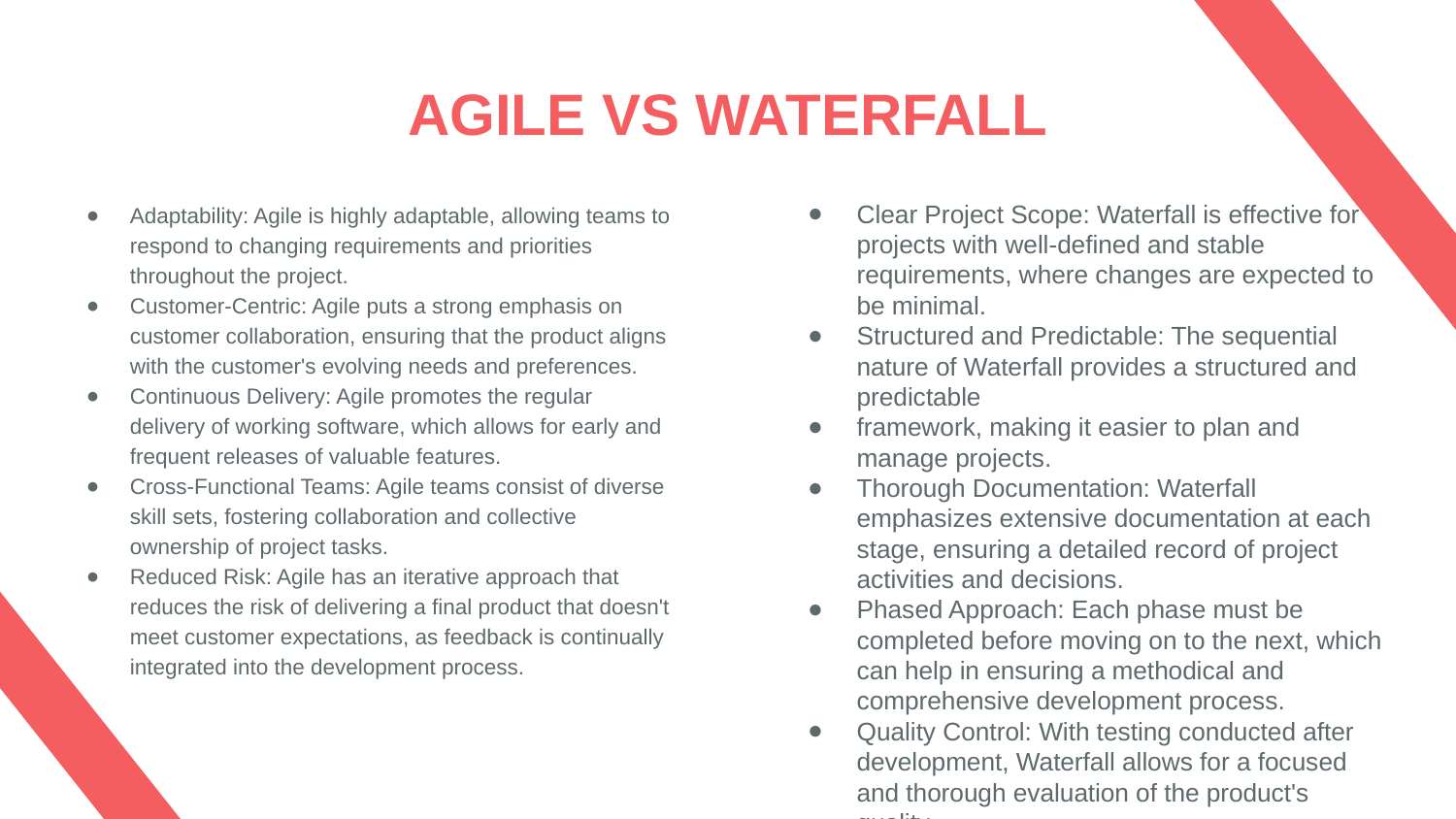

# AGILE VS WATERFALL

Adaptability: Agile is highly adaptable, allowing teams to respond to changing requirements and priorities throughout the project.
Customer-Centric: Agile puts a strong emphasis on customer collaboration, ensuring that the product aligns with the customer's evolving needs and preferences.
Continuous Delivery: Agile promotes the regular delivery of working software, which allows for early and frequent releases of valuable features.
Cross-Functional Teams: Agile teams consist of diverse skill sets, fostering collaboration and collective ownership of project tasks.
Reduced Risk: Agile has an iterative approach that reduces the risk of delivering a final product that doesn't meet customer expectations, as feedback is continually integrated into the development process.
Clear Project Scope: Waterfall is effective for projects with well-defined and stable requirements, where changes are expected to be minimal.
Structured and Predictable: The sequential nature of Waterfall provides a structured and predictable
framework, making it easier to plan and manage projects.
Thorough Documentation: Waterfall emphasizes extensive documentation at each stage, ensuring a detailed record of project activities and decisions.
Phased Approach: Each phase must be completed before moving on to the next, which can help in ensuring a methodical and comprehensive development process.
Quality Control: With testing conducted after development, Waterfall allows for a focused and thorough evaluation of the product's quality.